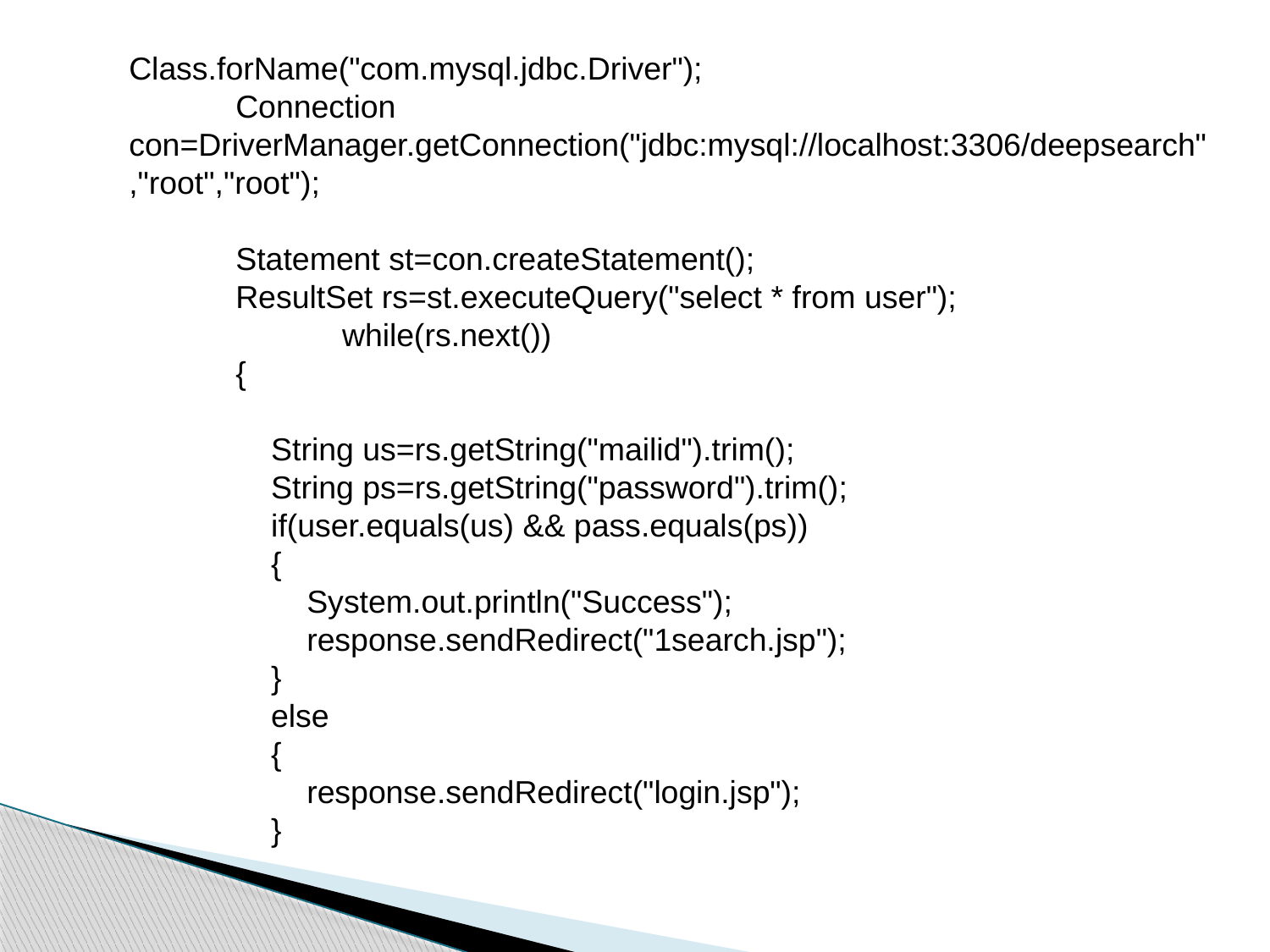

Class.forName("com.mysql.jdbc.Driver");
            Connection con=DriverManager.getConnection("jdbc:mysql://localhost:3306/deepsearch","root","root");

            Statement st=con.createStatement();
            ResultSet rs=st.executeQuery("select * from user");
                        while(rs.next())
            {

                String us=rs.getString("mailid").trim();
                String ps=rs.getString("password").trim();
                if(user.equals(us) && pass.equals(ps))
                {
                    System.out.println("Success");
                    response.sendRedirect("1search.jsp");
                }
                else
                {
                    response.sendRedirect("login.jsp");
                }